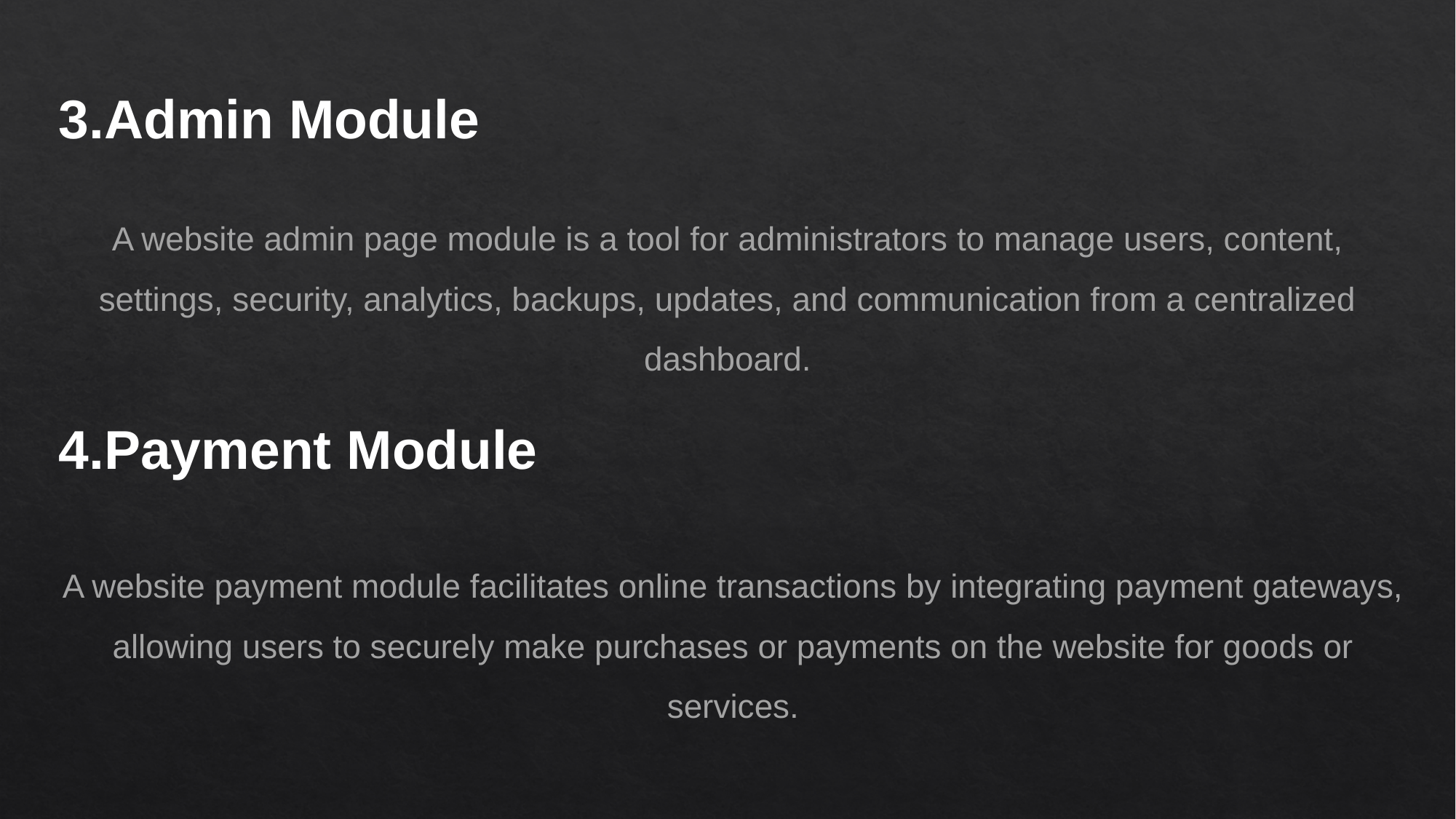

3.Admin Module
A website admin page module is a tool for administrators to manage users, content, settings, security, analytics, backups, updates, and communication from a centralized dashboard.
4.Payment Module
A website payment module facilitates online transactions by integrating payment gateways, allowing users to securely make purchases or payments on the website for goods or services.